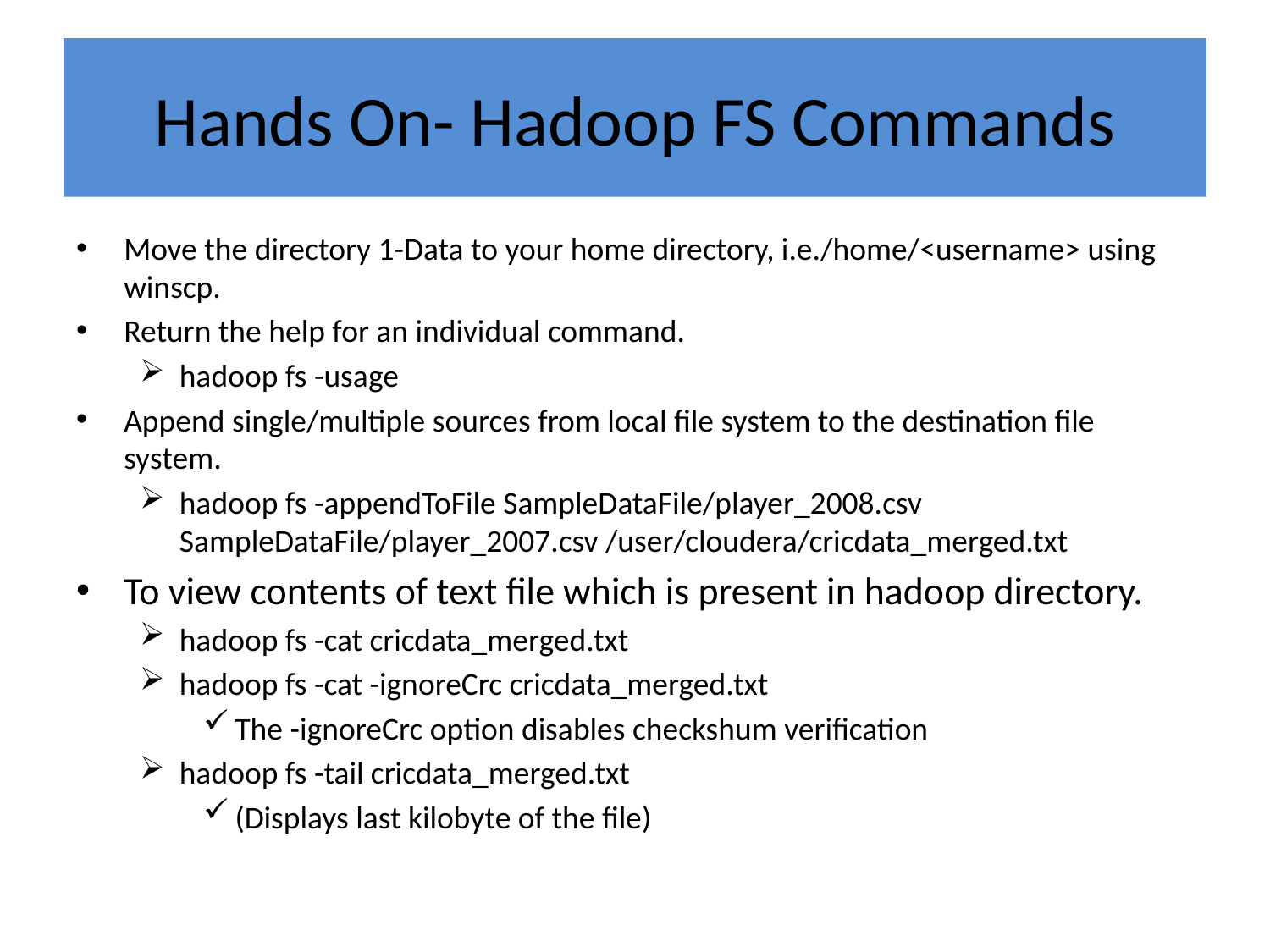

# Hands On- Hadoop FS Commands
Move the directory 1-Data to your home directory, i.e./home/<username> using winscp.
Return the help for an individual command.
hadoop fs -usage
Append single/multiple sources from local file system to the destination file system.
hadoop fs -appendToFile SampleDataFile/player_2008.csv SampleDataFile/player_2007.csv /user/cloudera/cricdata_merged.txt
To view contents of text file which is present in hadoop directory.
hadoop fs -cat cricdata_merged.txt
hadoop fs -cat -ignoreCrc cricdata_merged.txt
The -ignoreCrc option disables checkshum verification
hadoop fs -tail cricdata_merged.txt
(Displays last kilobyte of the file)